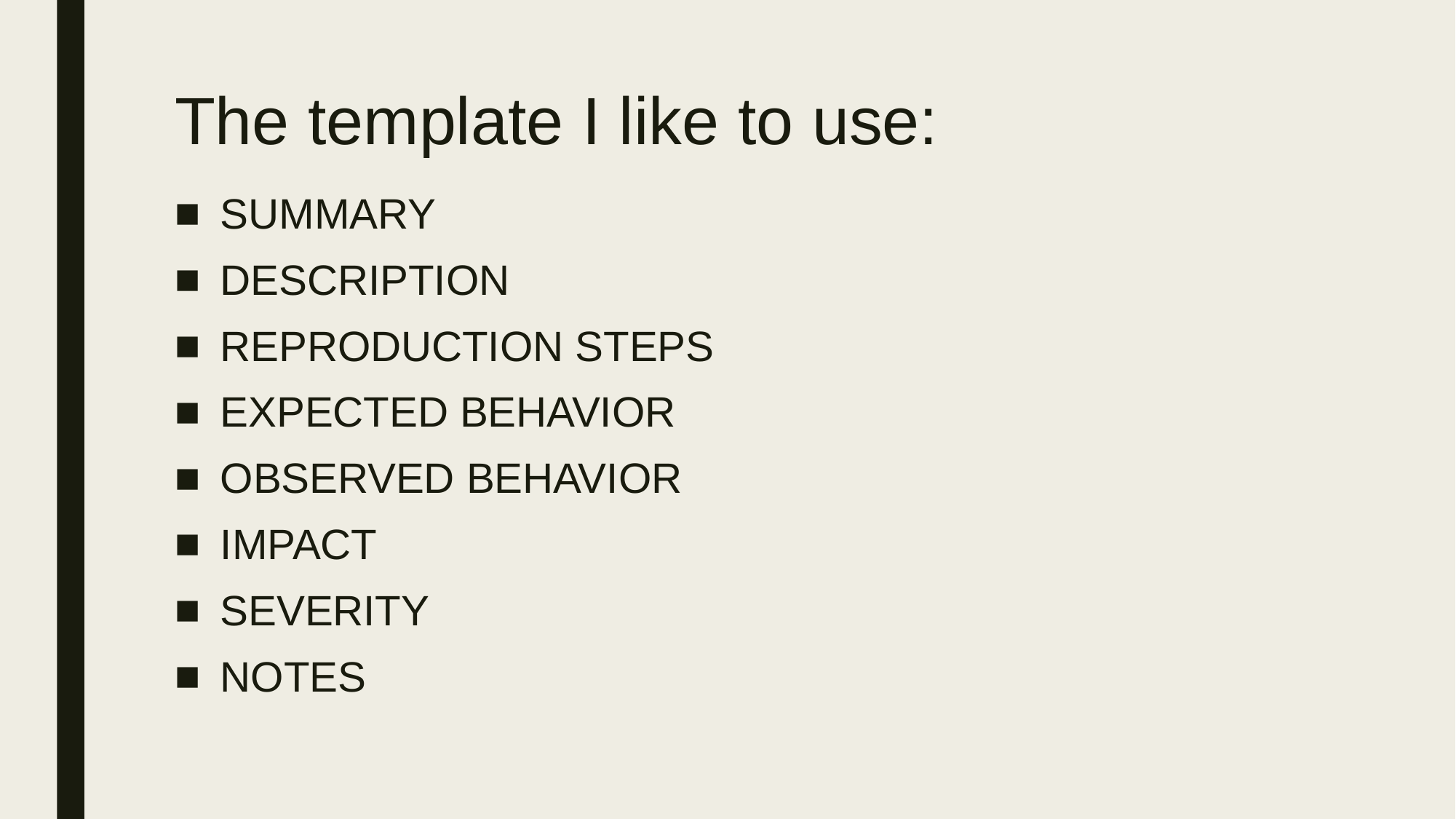

# The template I like to use:
SUMMARY
DESCRIPTION
REPRODUCTION STEPS
EXPECTED BEHAVIOR
OBSERVED BEHAVIOR
IMPACT
SEVERITY
NOTES